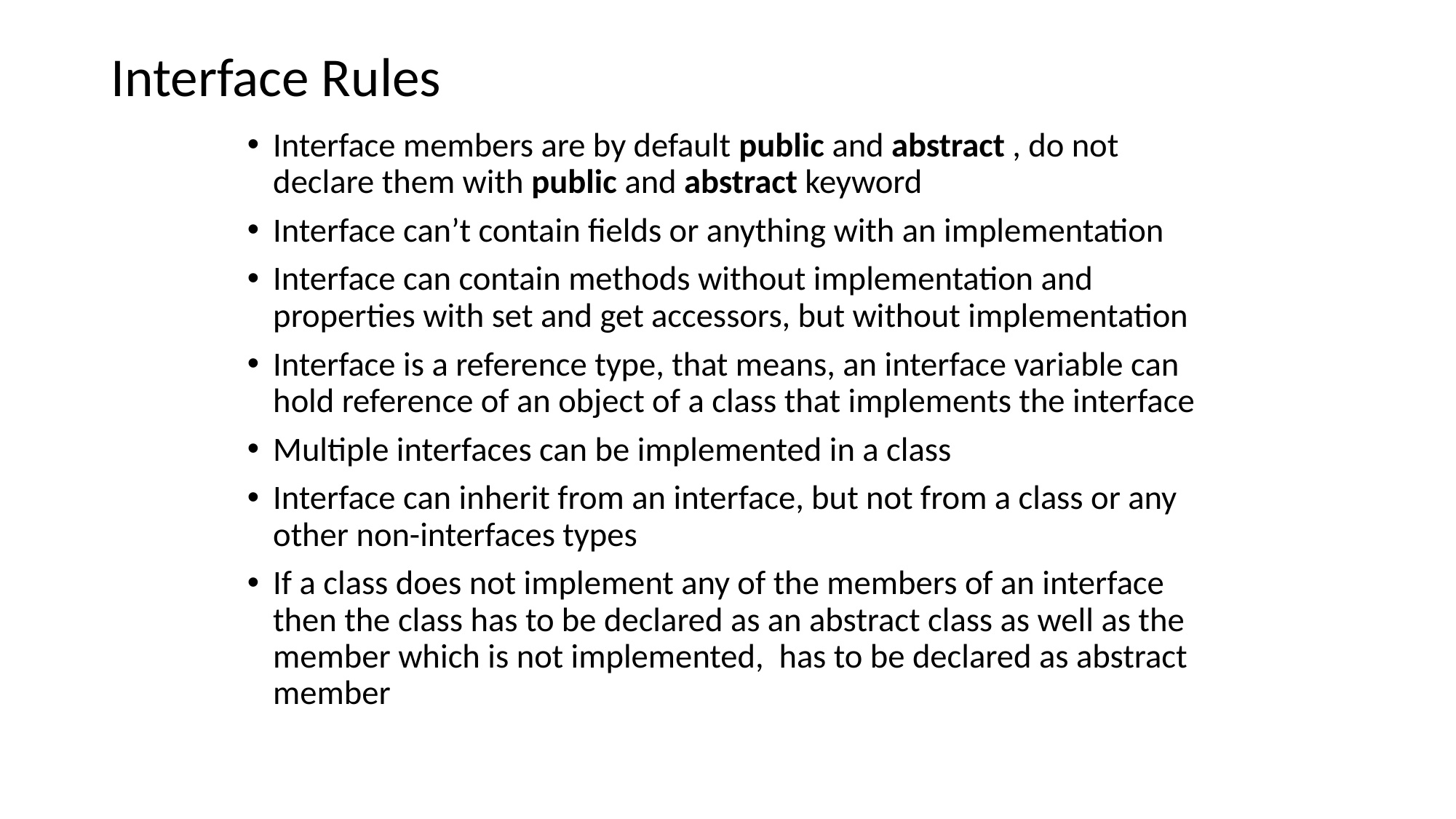

# Interface Rules
Interface members are by default public and abstract , do not declare them with public and abstract keyword
Interface can’t contain fields or anything with an implementation
Interface can contain methods without implementation and properties with set and get accessors, but without implementation
Interface is a reference type, that means, an interface variable can hold reference of an object of a class that implements the interface
Multiple interfaces can be implemented in a class
Interface can inherit from an interface, but not from a class or any other non-interfaces types
If a class does not implement any of the members of an interface then the class has to be declared as an abstract class as well as the member which is not implemented,  has to be declared as abstract member